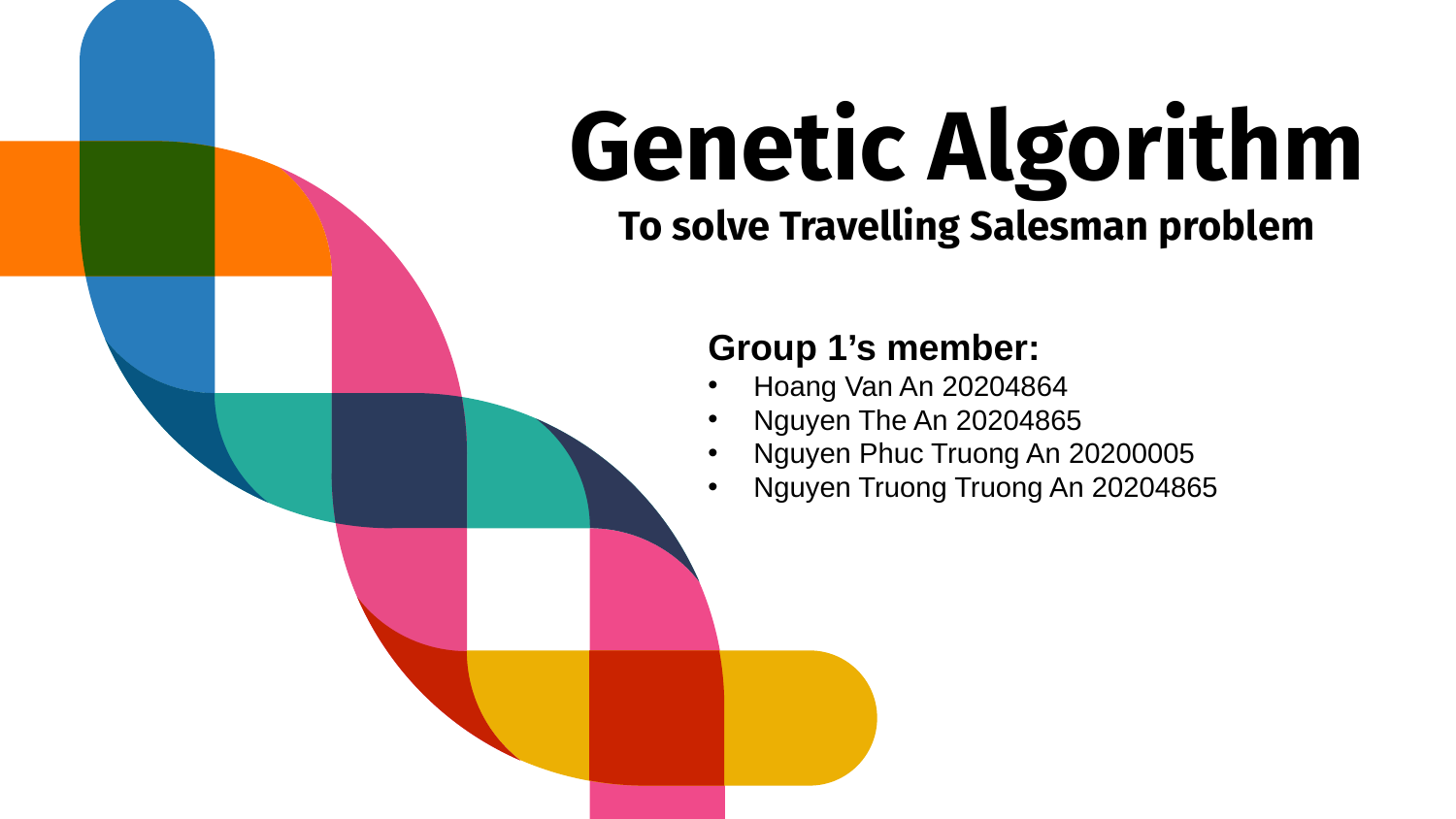

# Genetic Algorithm To solve Travelling Salesman problem
Group 1’s member:
Hoang Van An 20204864
Nguyen The An 20204865
Nguyen Phuc Truong An 20200005
Nguyen Truong Truong An 20204865